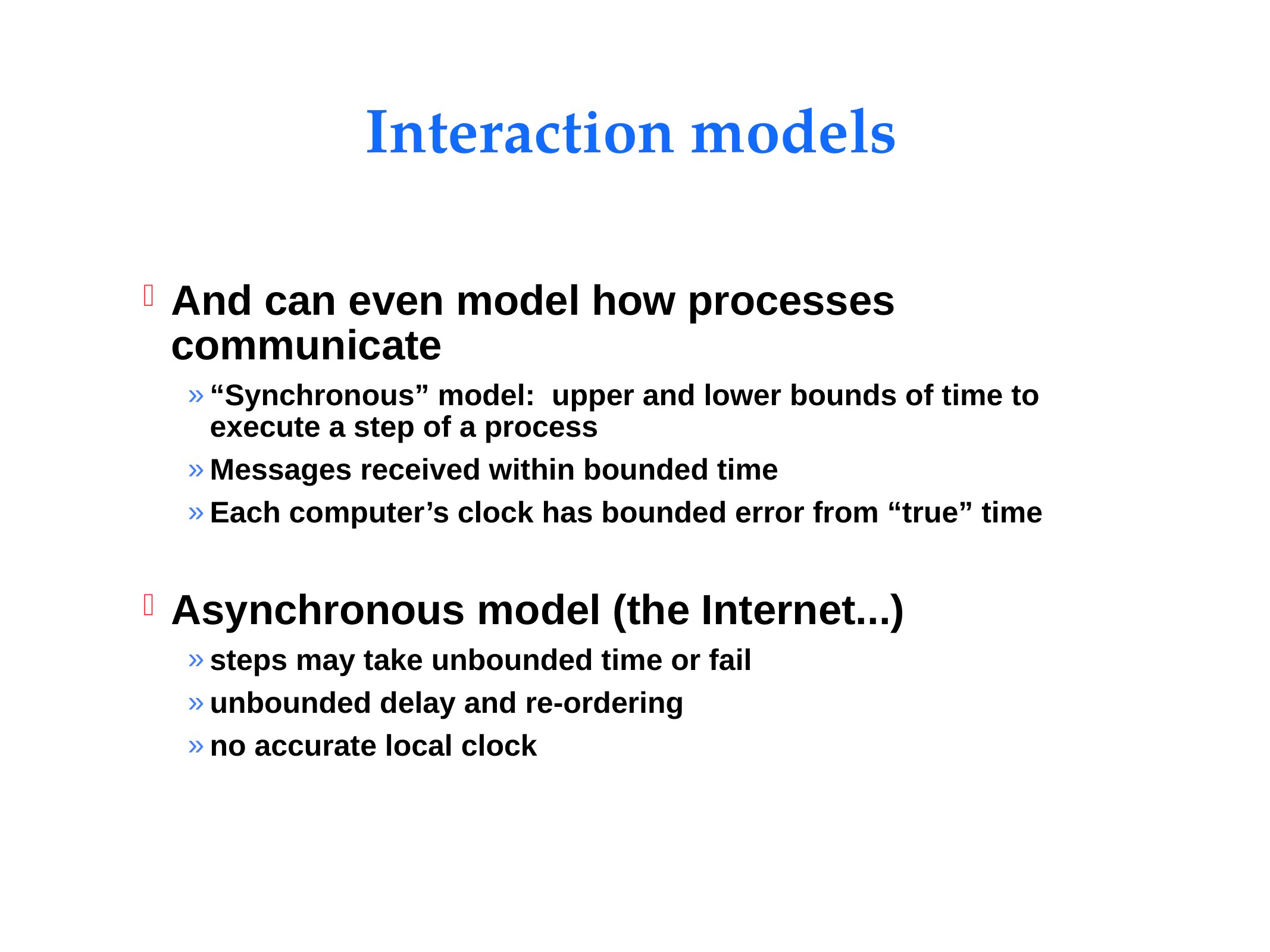

# Interaction models
And can even model how processes communicate
“Synchronous” model:  upper and lower bounds of time to execute a step of a process
Messages received within bounded time
Each computer’s clock has bounded error from “true” time

Asynchronous model (the Internet...)
steps may take unbounded time or fail
unbounded delay and re-ordering
no accurate local clock
18